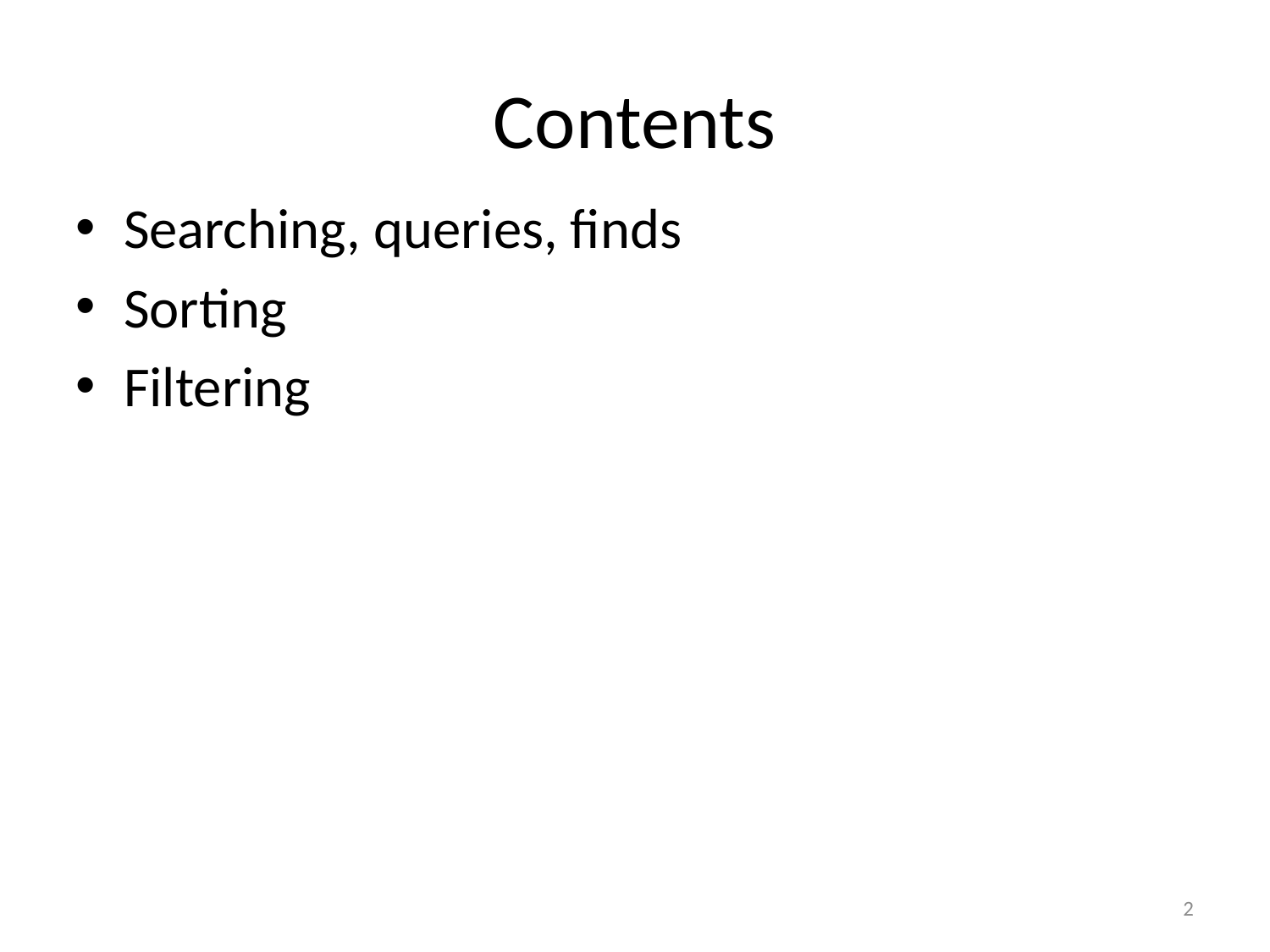

# Contents
Searching, queries, finds
Sorting
Filtering

2